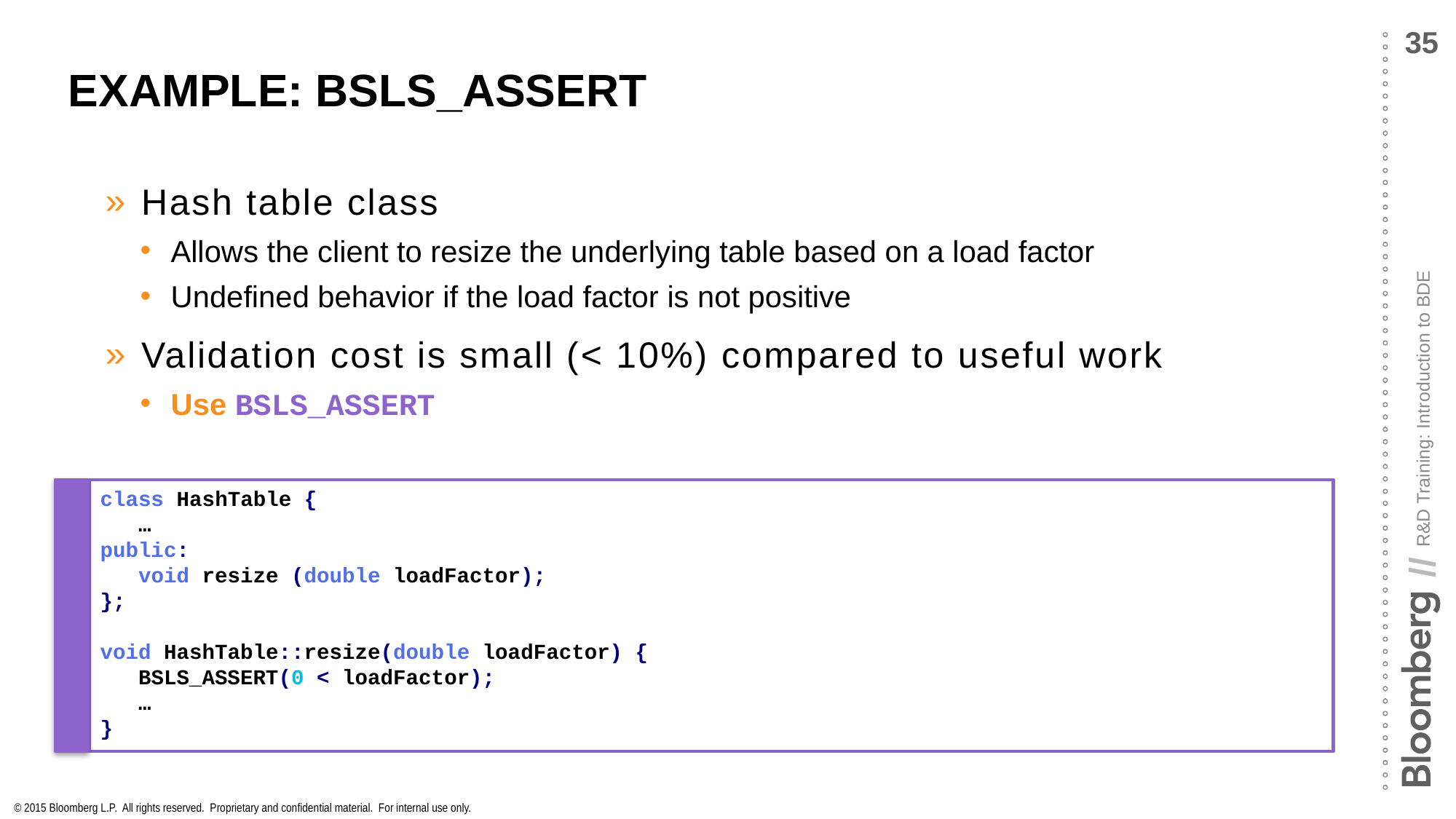

# Example: BSLS_ASSERT
Hash table class
Allows the client to resize the underlying table based on a load factor
Undefined behavior if the load factor is not positive
Validation cost is small (< 10%) compared to useful work
Use BSLS_ASSERT

class HashTable {
   …
public:
   void resize (double loadFactor);
};

void HashTable::resize(double loadFactor) {
   BSLS_ASSERT(0 < loadFactor);
   …
}